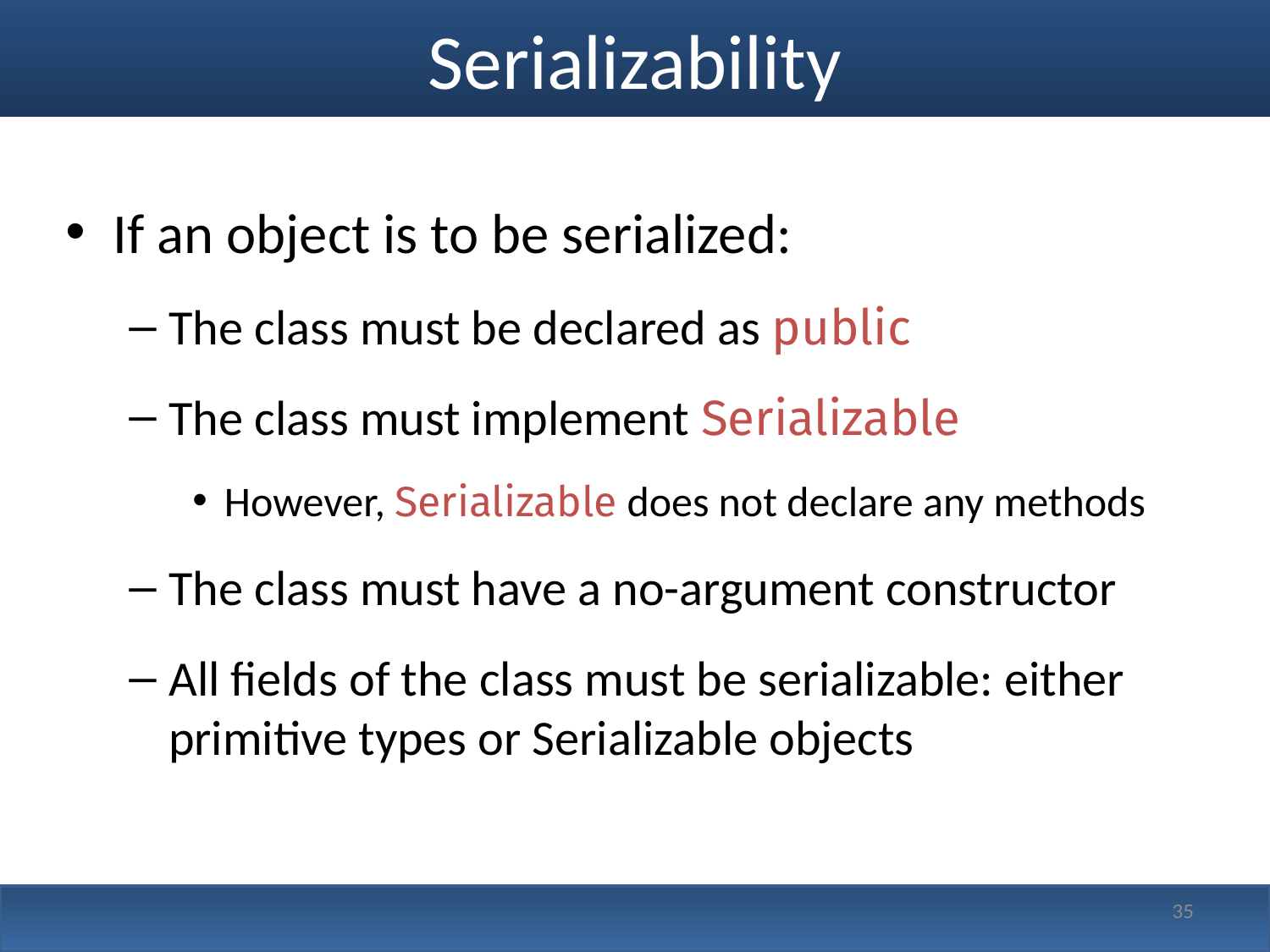

# Serializability
If an object is to be serialized:
The class must be declared as public
The class must implement Serializable
However, Serializable does not declare any methods
The class must have a no-argument constructor
All fields of the class must be serializable: either primitive types or Serializable objects

35